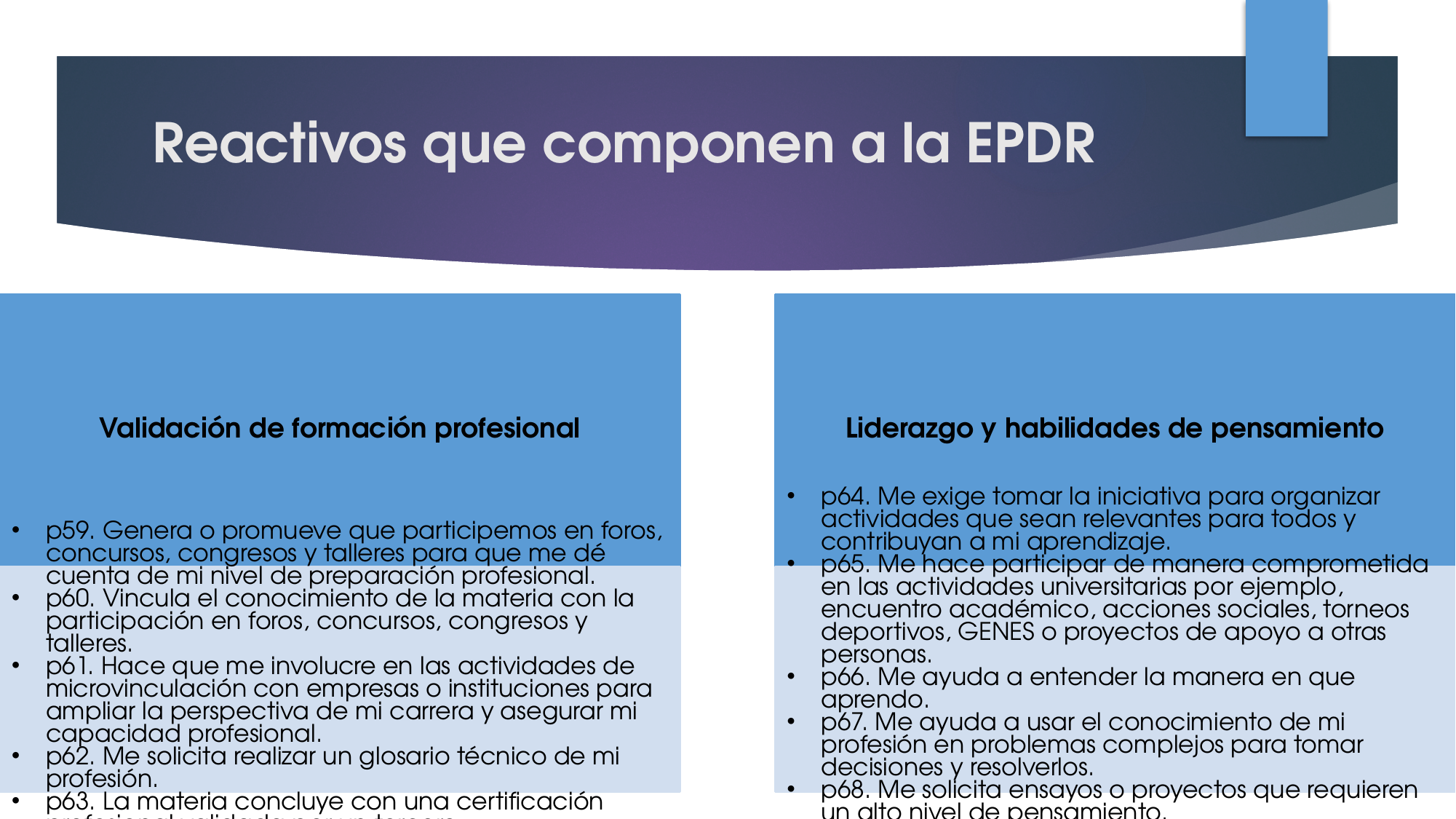

# Reactivos que componen a la EPDR
Validación de formación profesional
p59. Genera o promueve que participemos en foros, concursos, congresos y talleres para que me dé cuenta de mi nivel de preparación profesional.
Liderazgo y habilidades de pensamiento
p64. Me exige tomar la iniciativa para organizar actividades que sean relevantes para todos y contribuyan a mi aprendizaje.
p60. Vincula el conocimiento de la materia con la participación en foros, concursos, congresos y talleres.
p61. Hace que me involucre en las actividades de microvinculación con empresas o instituciones para ampliar la perspectiva de mi carrera y asegurar mi capacidad profesional.
p62. Me solicita realizar un glosario técnico de mi profesión.
p65. Me hace participar de manera comprometida en las actividades universitarias por ejemplo, encuentro académico, acciones sociales, torneos deportivos, GENES o proyectos de apoyo a otras personas.
p66. Me ayuda a entender la manera en que aprendo.
p67. Me ayuda a usar el conocimiento de mi profesión en problemas complejos para tomar decisiones y resolverlos.